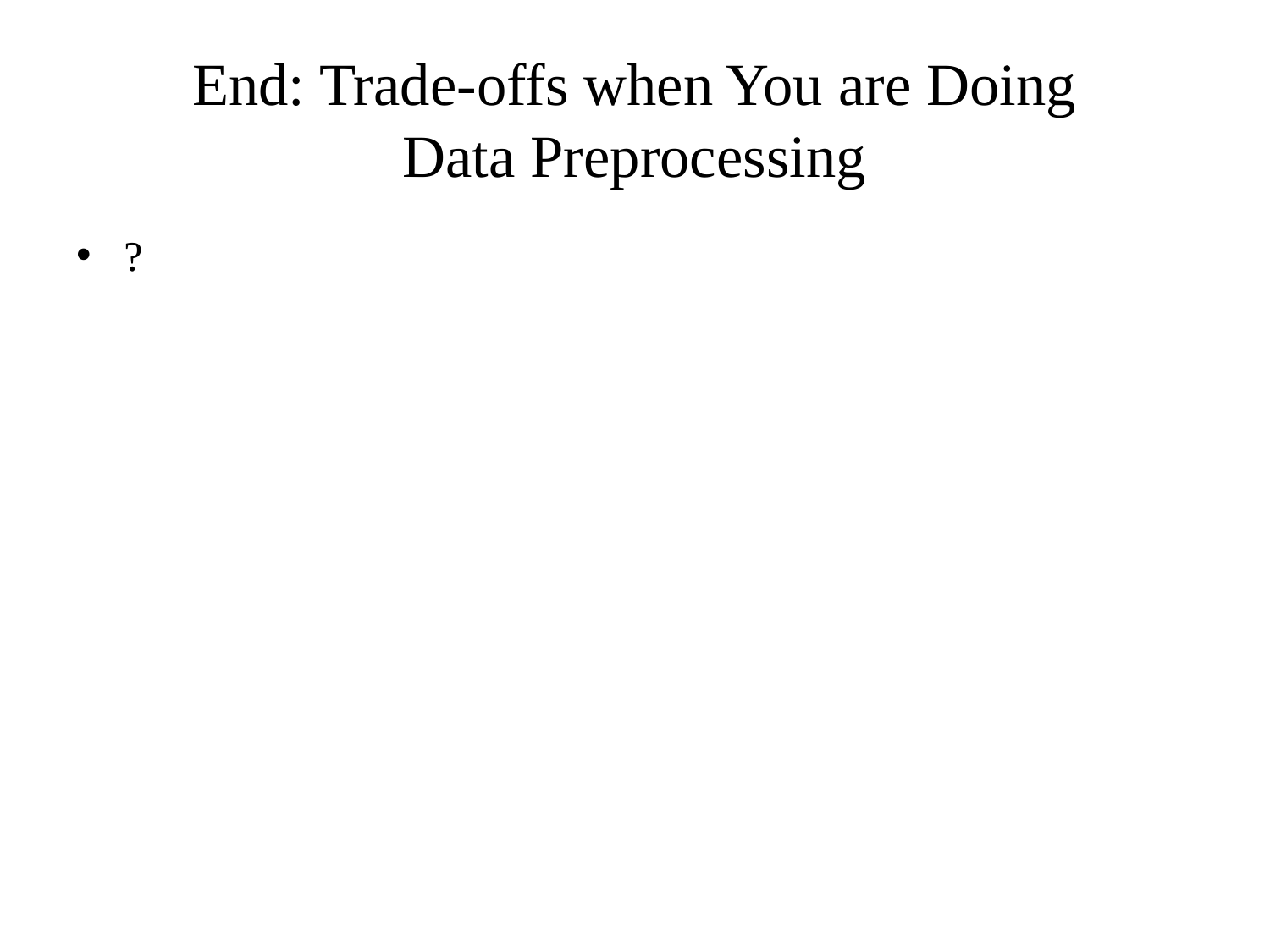

# End: Trade-offs when You are Doing Data Preprocessing
?